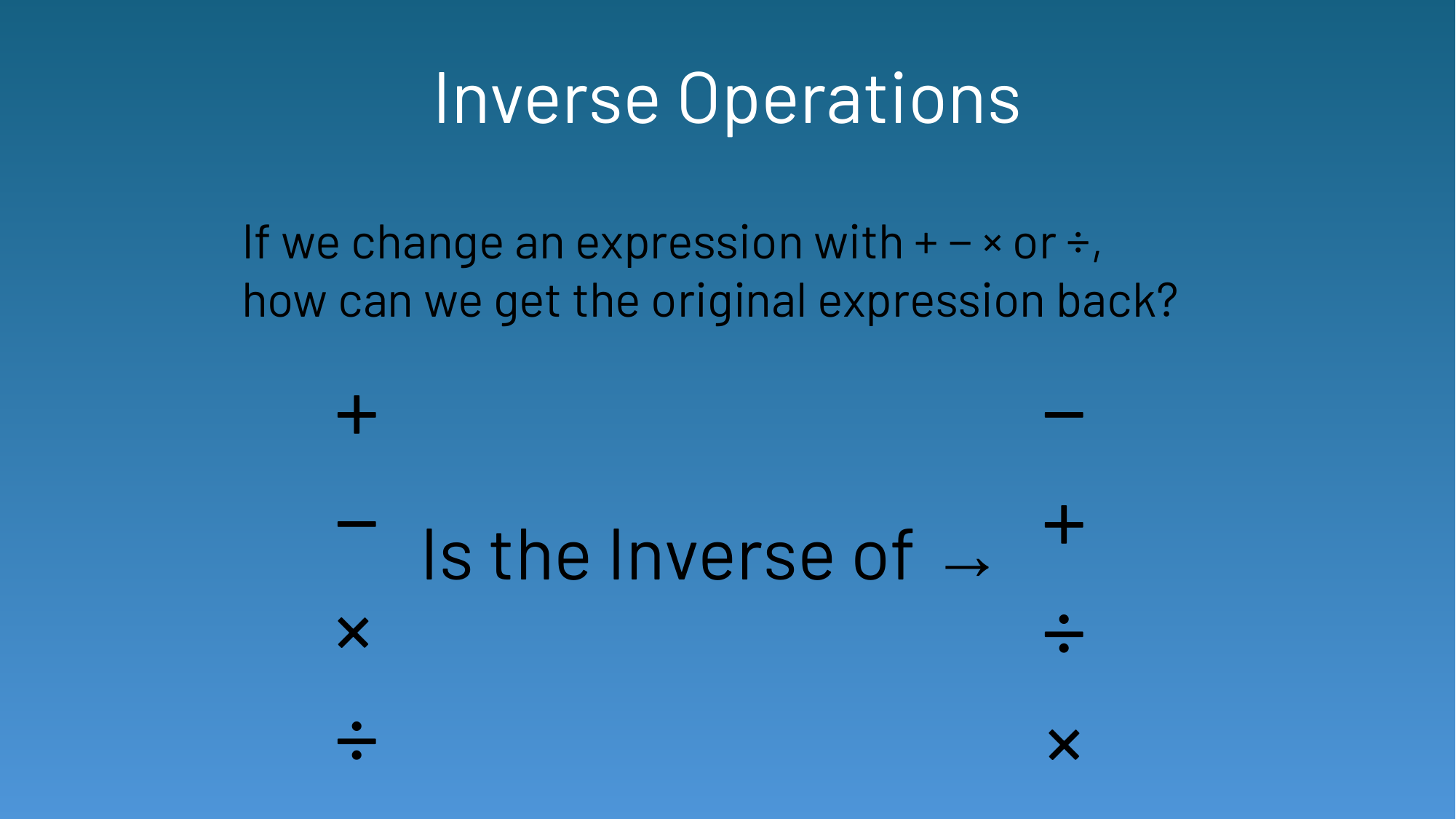

Inverse Operations
If we change an expression with + − × or ÷,
how can we get the original expression back?
+
−
×
÷
−
+
Is the Inverse of →
÷
×